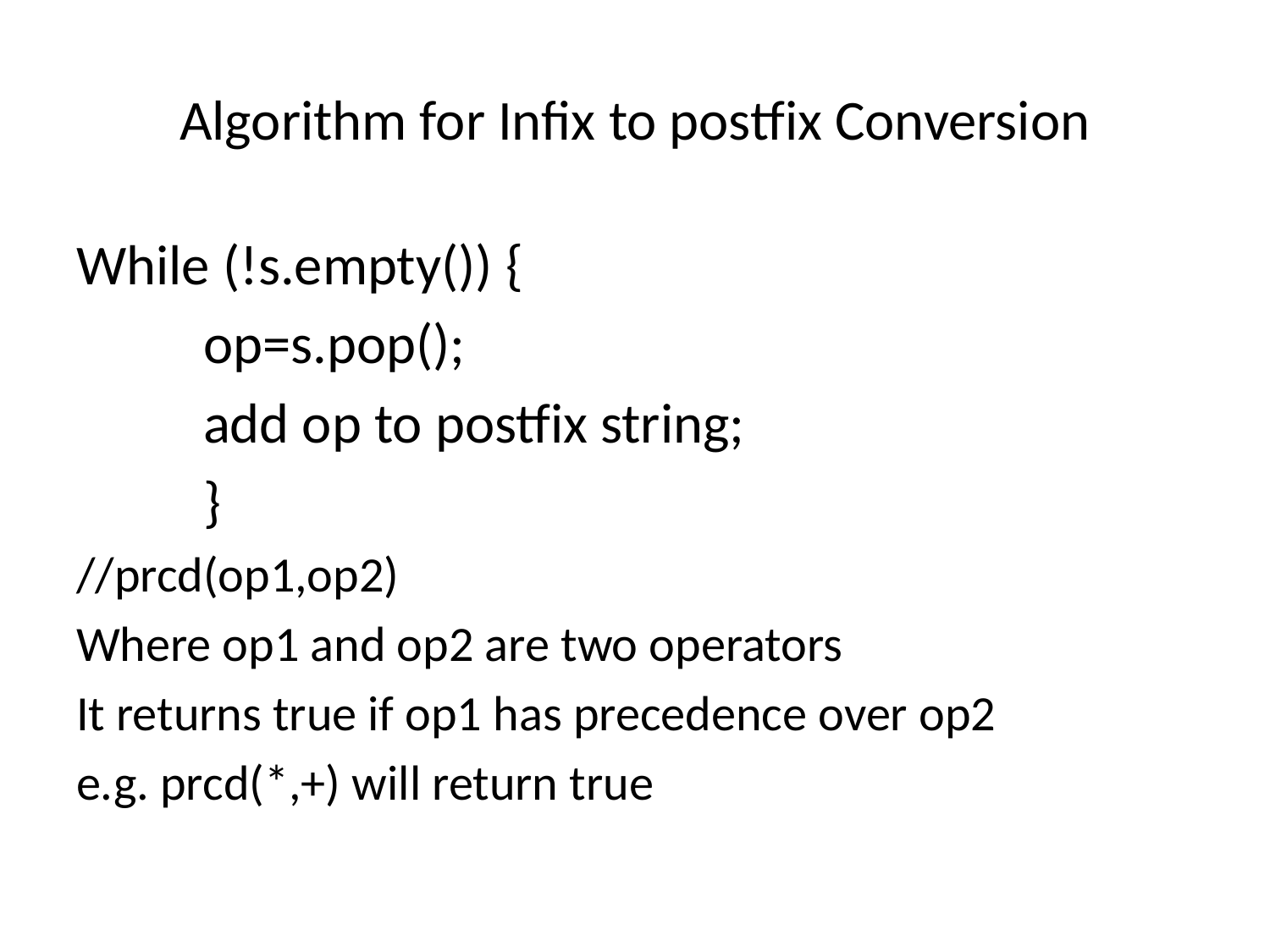

# Algorithm for Infix to postfix Conversion
While (!s.empty()) {
	op=s.pop();
	add op to postfix string;
	}
//prcd(op1,op2)
Where op1 and op2 are two operators
It returns true if op1 has precedence over op2
e.g. prcd(*,+) will return true